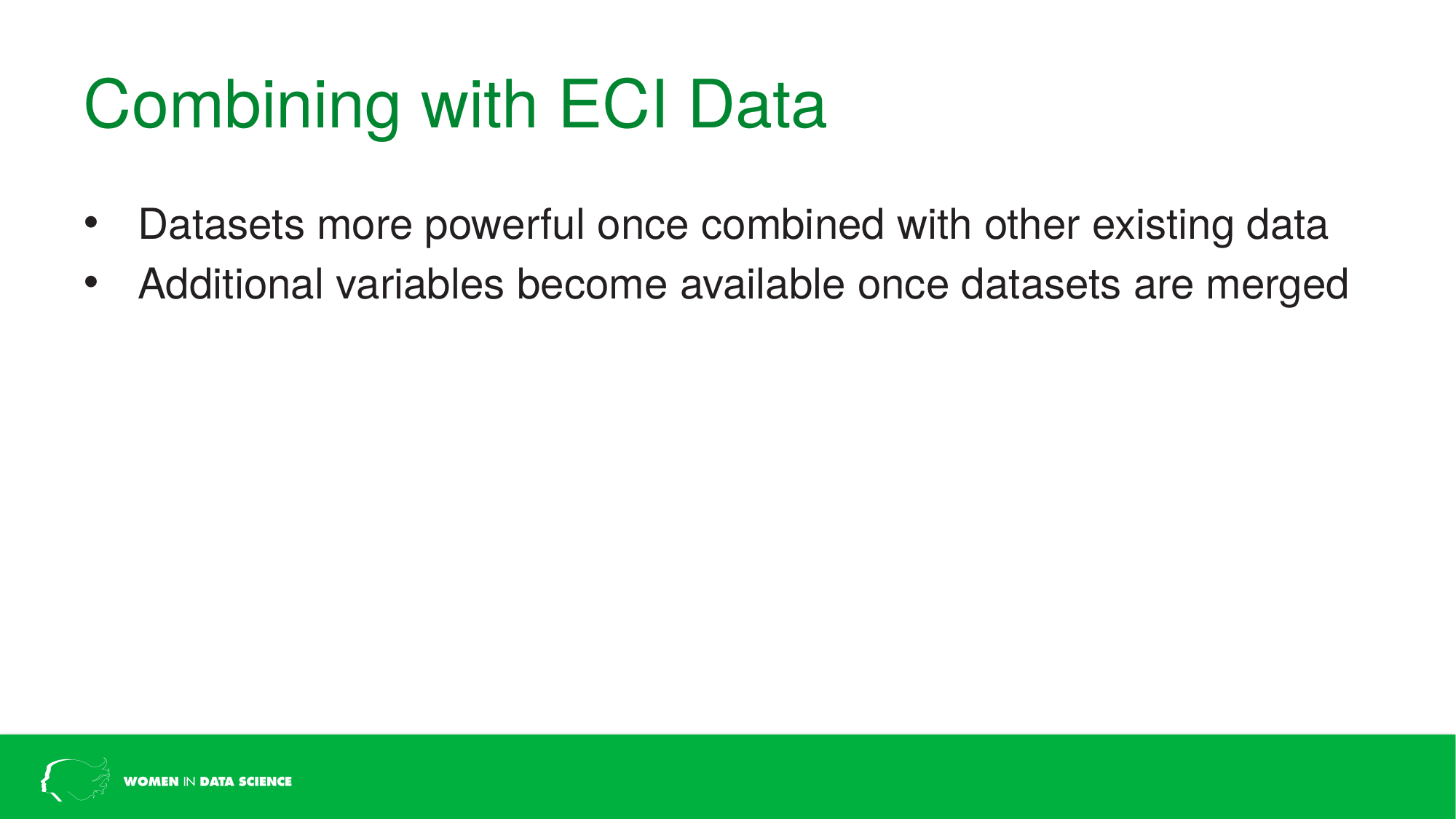

# Combining with ECI Data
Datasets more powerful once combined with other existing data
Additional variables become available once datasets are merged